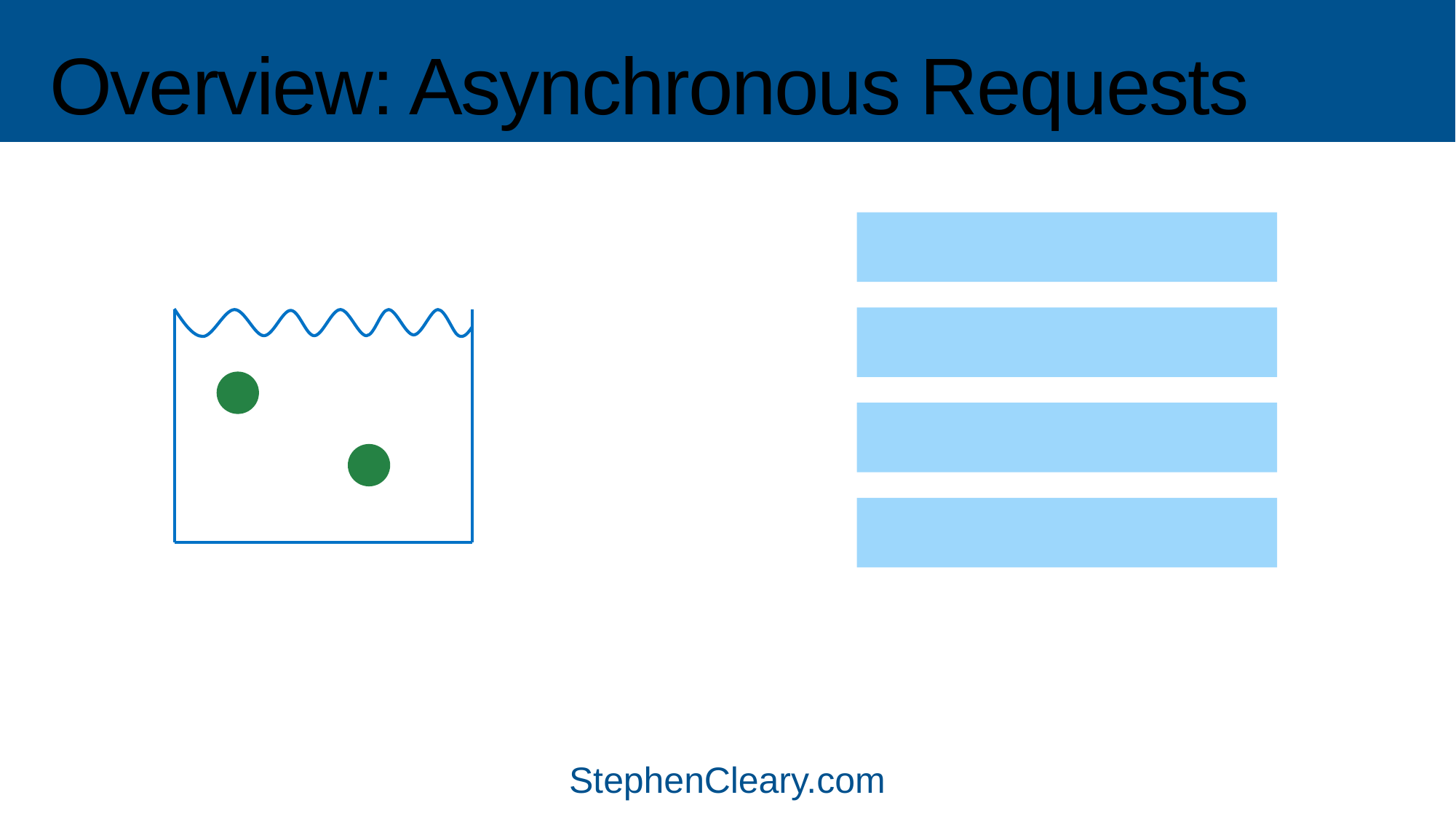

# Overview: Asynchronous Requests
Waiting
Waiting

Waiting

Waiting